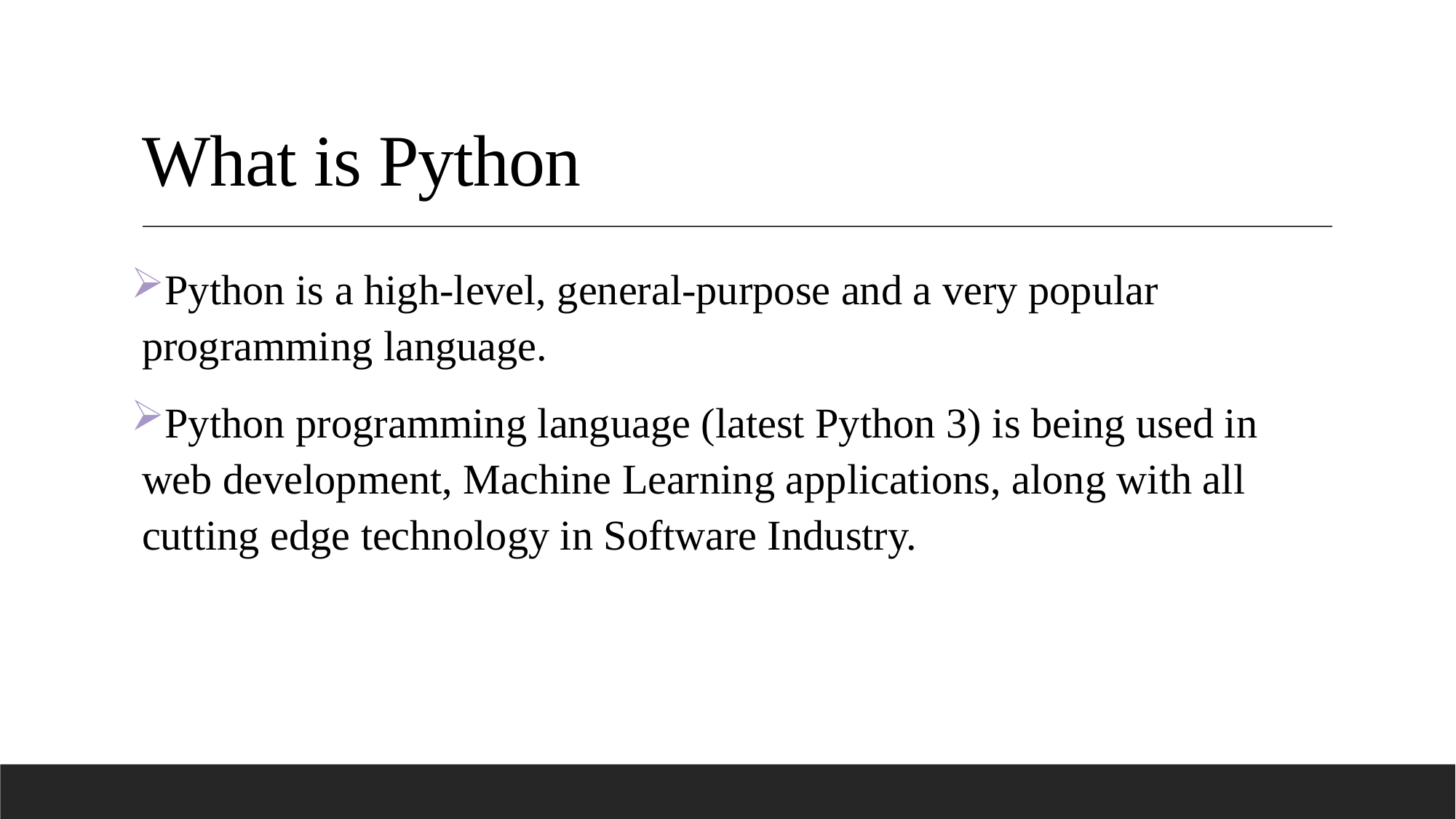

# What is Python
Python is a high-level, general-purpose and a very popular programming language.
Python programming language (latest Python 3) is being used in web development, Machine Learning applications, along with all cutting edge technology in Software Industry.